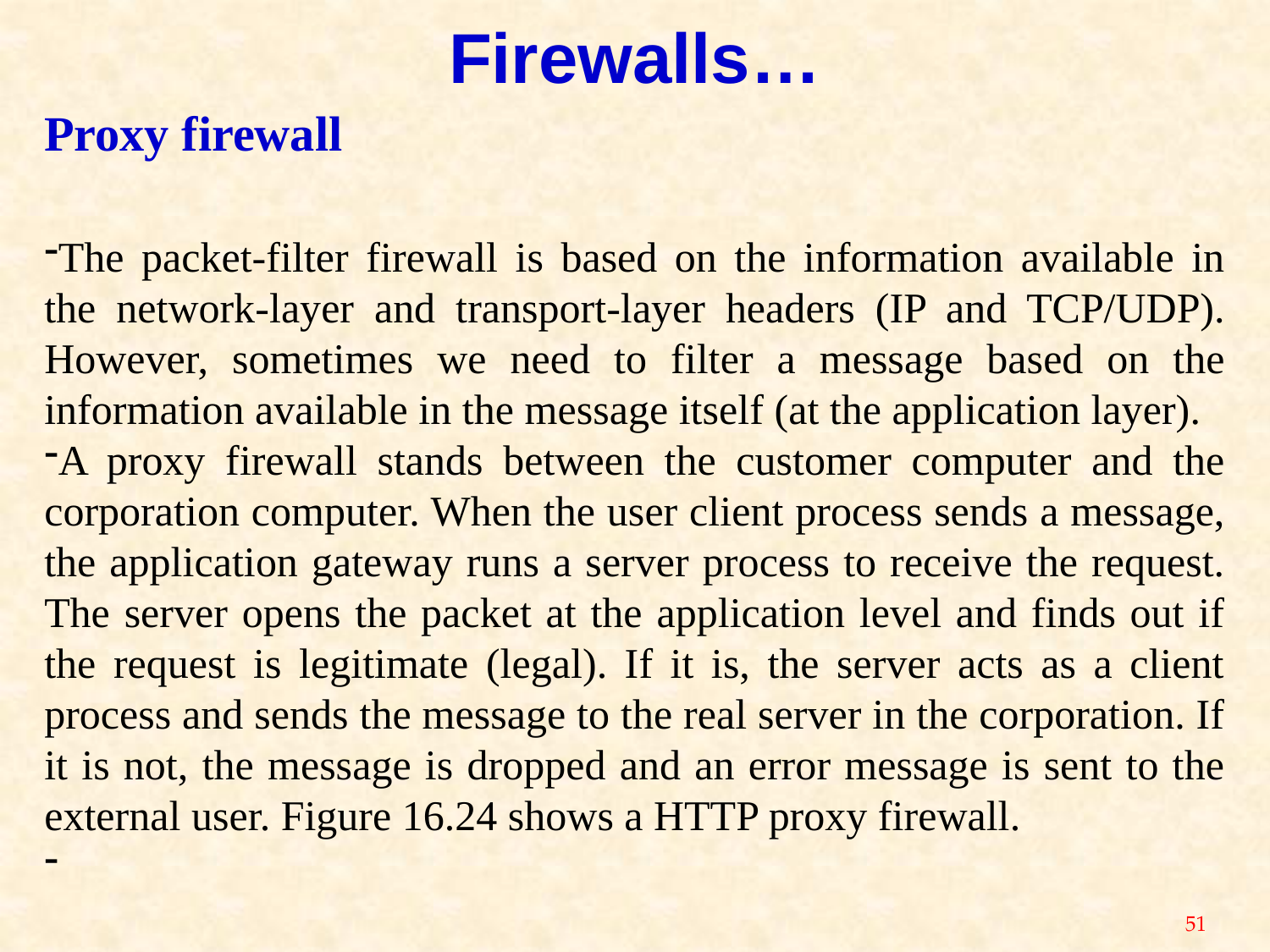

Firewalls…
Proxy firewall
The packet-filter firewall is based on the information available in the network-layer and transport-layer headers (IP and TCP/UDP). However, sometimes we need to filter a message based on the information available in the message itself (at the application layer).
A proxy firewall stands between the customer computer and the corporation computer. When the user client process sends a message, the application gateway runs a server process to receive the request. The server opens the packet at the application level and finds out if the request is legitimate (legal). If it is, the server acts as a client process and sends the message to the real server in the corporation. If it is not, the message is dropped and an error message is sent to the external user. Figure 16.24 shows a HTTP proxy firewall.

51